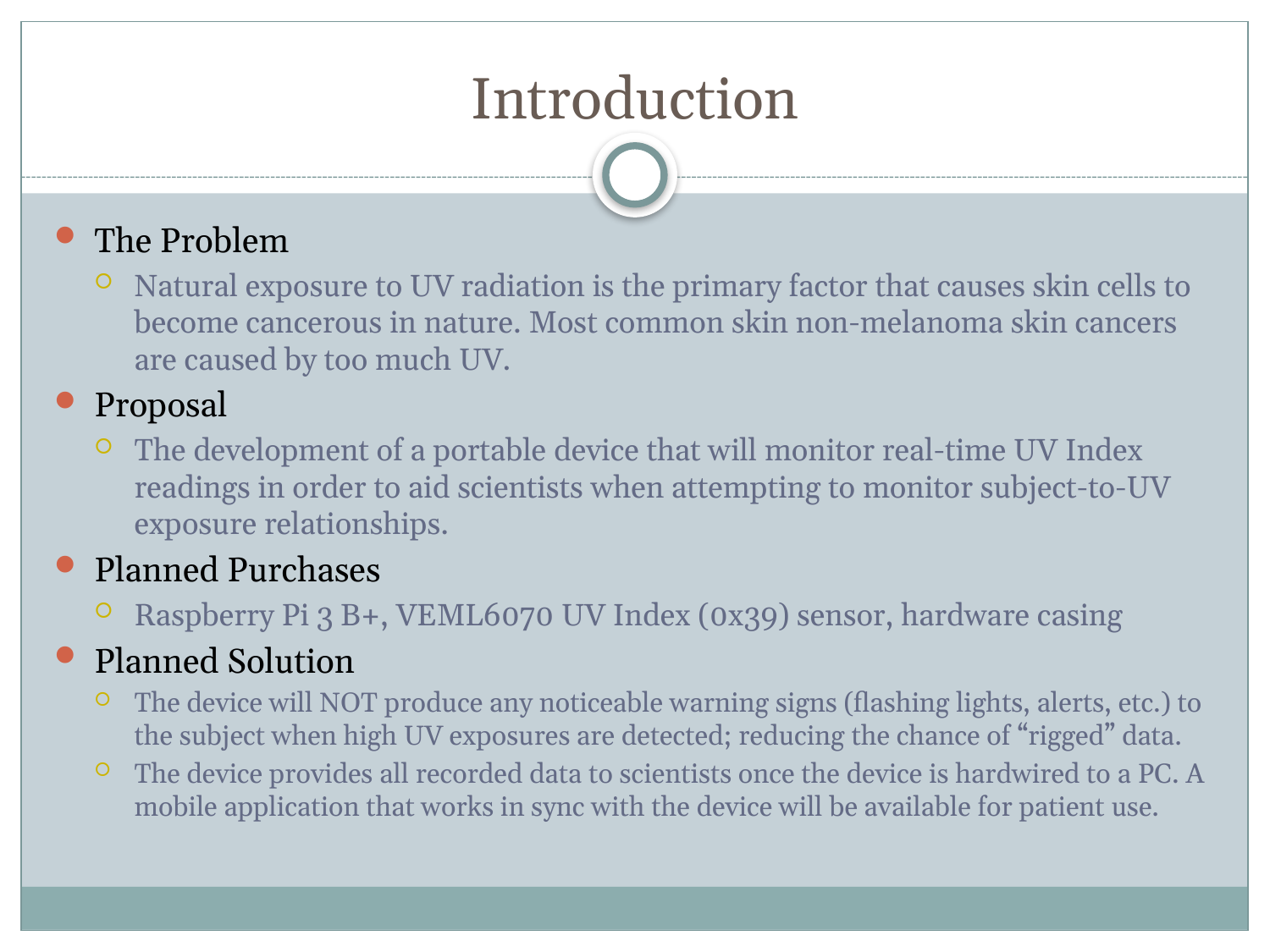

# Introduction
The Problem
Natural exposure to UV radiation is the primary factor that causes skin cells to become cancerous in nature. Most common skin non-melanoma skin cancers are caused by too much UV.
Proposal
The development of a portable device that will monitor real-time UV Index readings in order to aid scientists when attempting to monitor subject-to-UV exposure relationships.
Planned Purchases
Raspberry Pi 3 B+, VEML6070 UV Index (0x39) sensor, hardware casing
Planned Solution
The device will NOT produce any noticeable warning signs (flashing lights, alerts, etc.) to the subject when high UV exposures are detected; reducing the chance of “rigged” data.
The device provides all recorded data to scientists once the device is hardwired to a PC. A mobile application that works in sync with the device will be available for patient use.